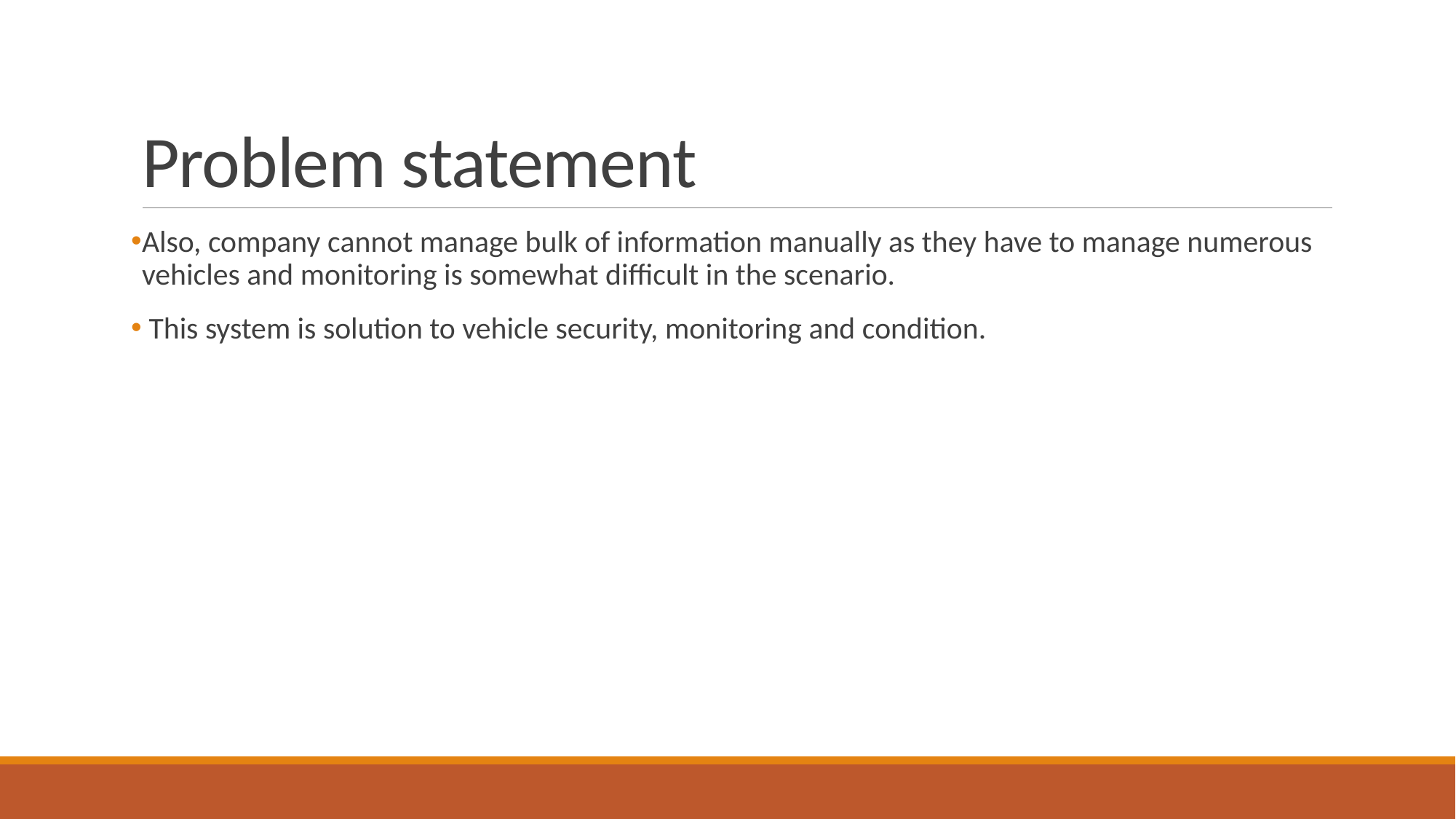

# Problem statement
Also, company cannot manage bulk of information manually as they have to manage numerous vehicles and monitoring is somewhat difficult in the scenario.
 This system is solution to vehicle security, monitoring and condition.